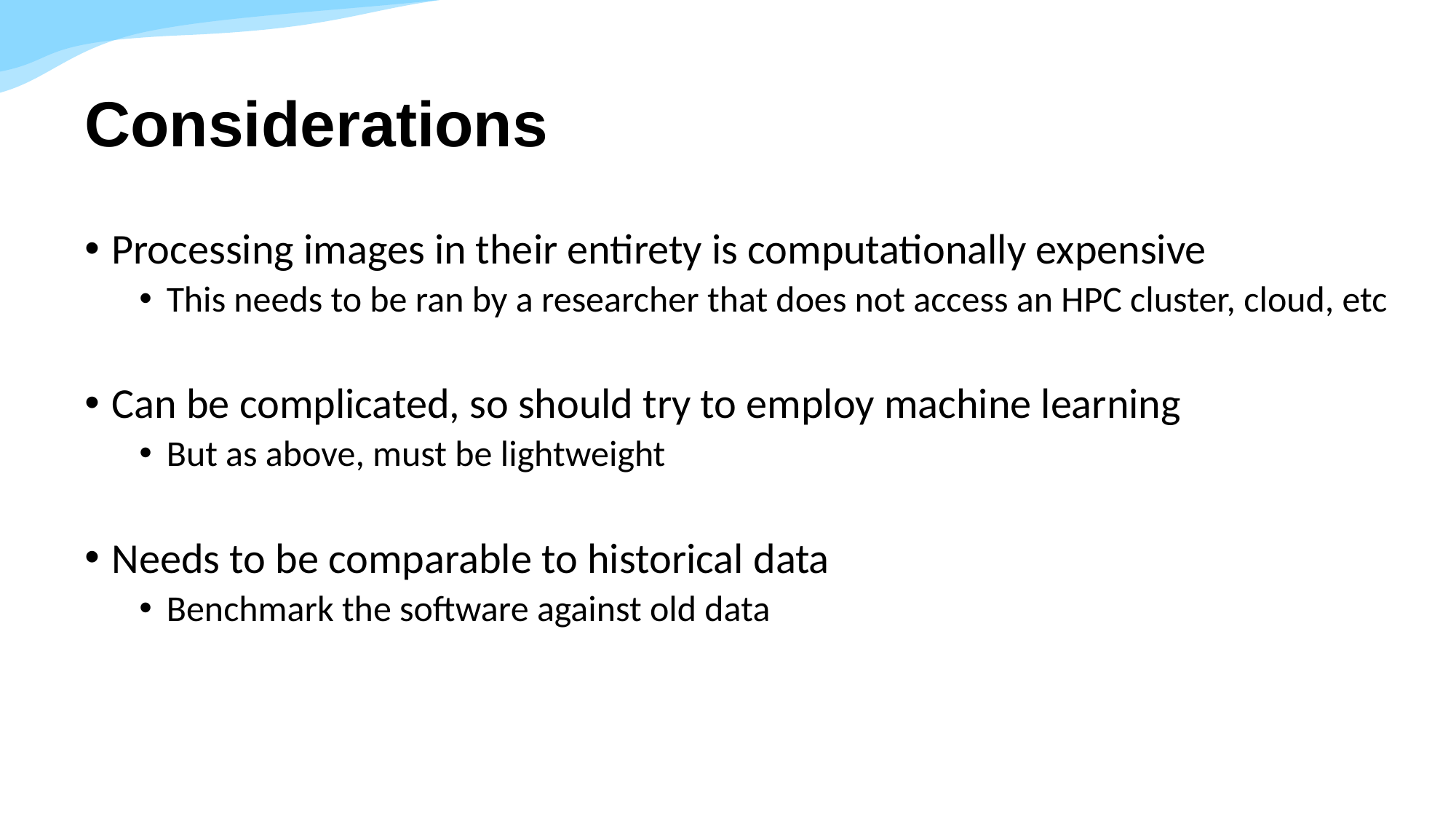

Considerations
Processing images in their entirety is computationally expensive
This needs to be ran by a researcher that does not access an HPC cluster, cloud, etc

Can be complicated, so should try to employ machine learning
But as above, must be lightweight

Needs to be comparable to historical data
Benchmark the software against old data